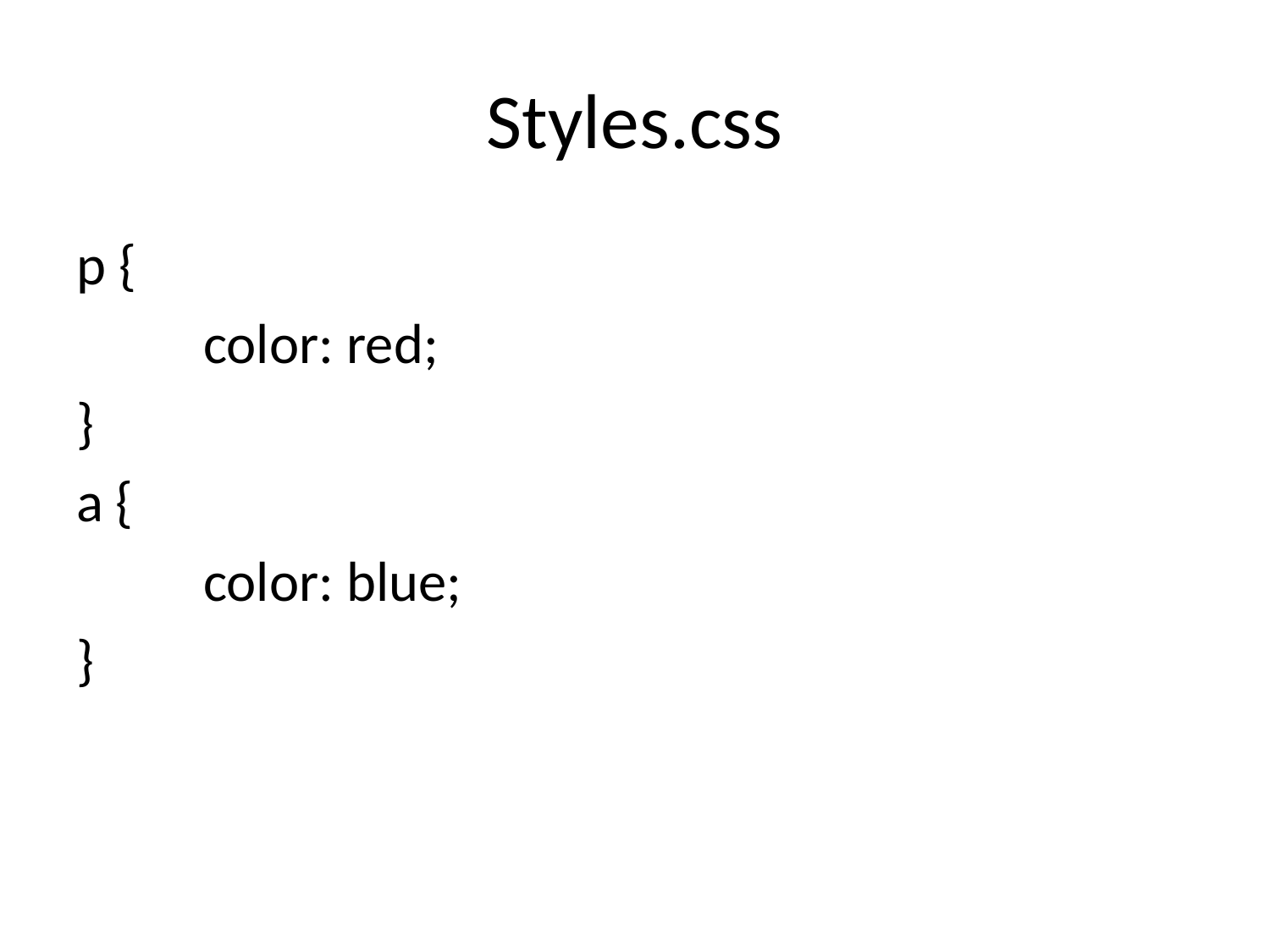

# Styles.css
p {
	color: red;
}
a {
	color: blue;
}